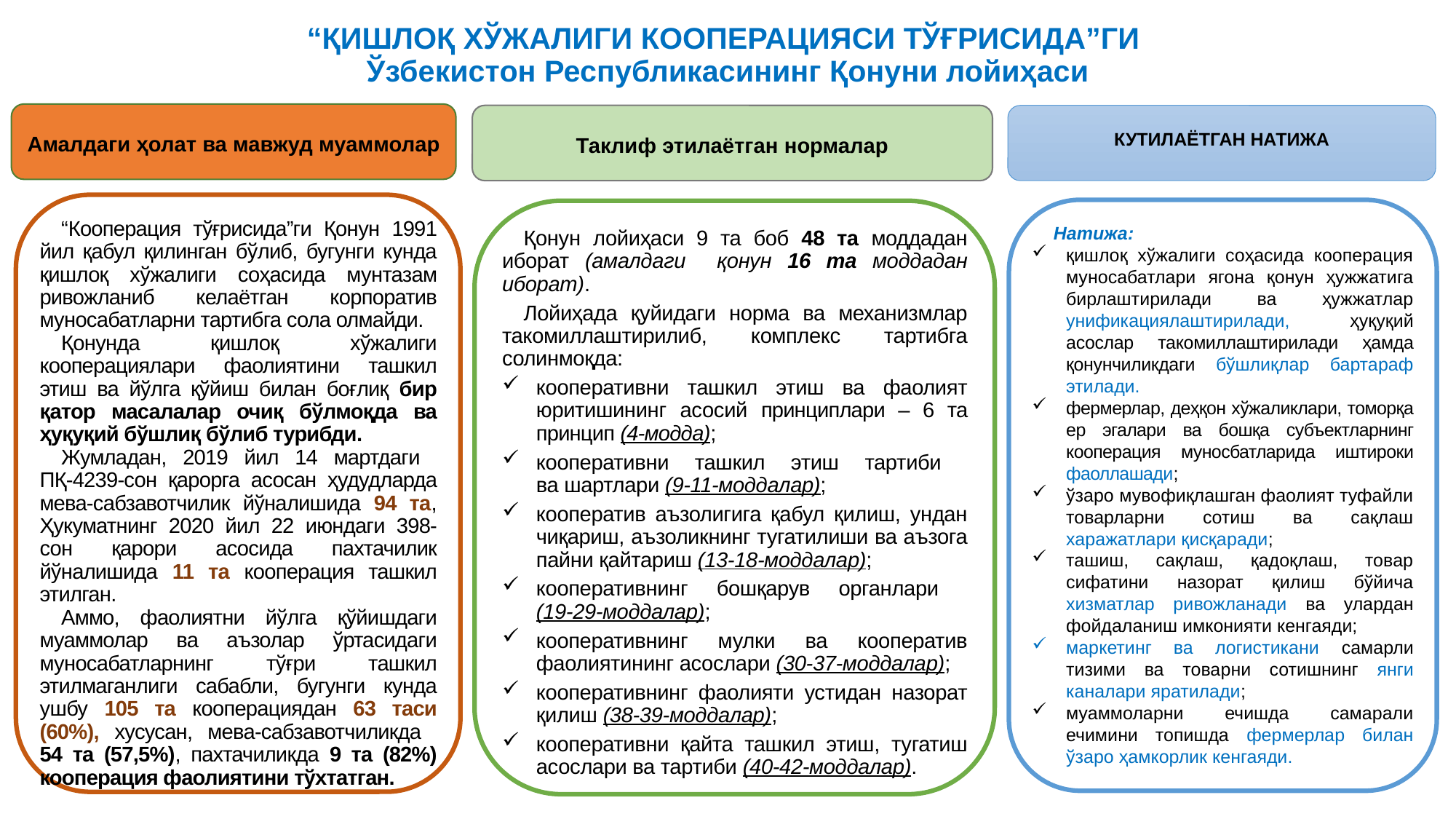

# “ҚИШЛОҚ ХЎЖАЛИГИ КООПЕРАЦИЯСИ ТЎҒРИСИДА”ГИ Ўзбекистон Республикасининг Қонуни лойиҳаси
Амалдаги ҳолат ва мавжуд муаммолар

КУТИЛАЁТГАН НАТИЖА

Таклиф этилаётган нормалар
“Кооперация тўғрисида”ги Қонун 1991 йил қабул қилинган бўлиб, бугунги кунда қишлоқ хўжалиги соҳасида мунтазам ривожланиб келаётган корпоратив муносабатларни тартибга сола олмайди.
Қонунда қишлоқ хўжалиги кооперациялари фаолиятини ташкил этиш ва йўлга қўйиш билан боғлиқ бир қатор масалалар очиқ бўлмоқда ва ҳуқуқий бўшлиқ бўлиб турибди.
Жумладан, 2019 йил 14 мартдаги
ПҚ-4239-сон қарорга асосан ҳудудларда мева-сабзавотчилик йўналишида 94 та, Ҳукуматнинг 2020 йил 22 июндаги 398-сон қарори асосида пахтачилик йўналишида 11 та кооперация ташкил этилган.
Аммо, фаолиятни йўлга қўйишдаги муаммолар ва аъзолар ўртасидаги муносабатларнинг тўғри ташкил этилмаганлиги сабабли, бугунги кунда ушбу 105 та кооперациядан 63 таси (60%), хусусан, мева-сабзавотчиликда
54 та (57,5%), пахтачиликда 9 та (82%) кооперация фаолиятини тўхтатган.
Натижа:
қишлоқ хўжалиги соҳасида кооперация муносабатлари ягона қонун ҳужжатига бирлаштирилади ва ҳужжатлар унификациялаштирилади, ҳуқуқий асослар такомиллаштирилади ҳамда қонунчиликдаги бўшлиқлар бартараф этилади.
фермерлар, деҳқон хўжаликлари, томорқа ер эгалари ва бошқа субъектларнинг кооперация муносбатларида иштироки фаоллашади;
ўзаро мувофиқлашган фаолият туфайли товарларни сотиш ва сақлаш харажатлари қисқаради;
ташиш, сақлаш, қадоқлаш, товар сифатини назорат қилиш бўйича хизматлар ривожланади ва улардан фойдаланиш имконияти кенгаяди;
маркетинг ва логистикани самарли тизими ва товарни сотишнинг янги каналари яратилади;
муаммоларни ечишда самарали ечимини топишда фермерлар билан ўзаро ҳамкорлик кенгаяди.

Қонун лойиҳаси 9 та боб 48 та моддадан иборат (амалдаги  қонун 16 та моддадан иборат).
Лойиҳада қуйидаги норма ва механизмлар такомиллаштирилиб, комплекс тартибга солинмоқда:
кооперативни ташкил этиш ва фаолият юритишининг асосий принциплари – 6 та принцип (4-модда);
кооперативни ташкил этиш тартиби
ва шартлари (9-11-моддалар);
кооператив аъзолигига қабул қилиш, ундан чиқариш, аъзоликнинг тугатилиши ва аъзога пайни қайтариш (13-18-моддалар);
кооперативнинг бошқарув органлари
(19-29-моддалар);
кооперативнинг мулки ва кооператив фаолиятининг асослари (30-37-моддалар);
кооперативнинг фаолияти устидан назорат қилиш (38-39-моддалар);
кооперативни қайта ташкил этиш, тугатиш асослари ва тартиби (40-42-моддалар).